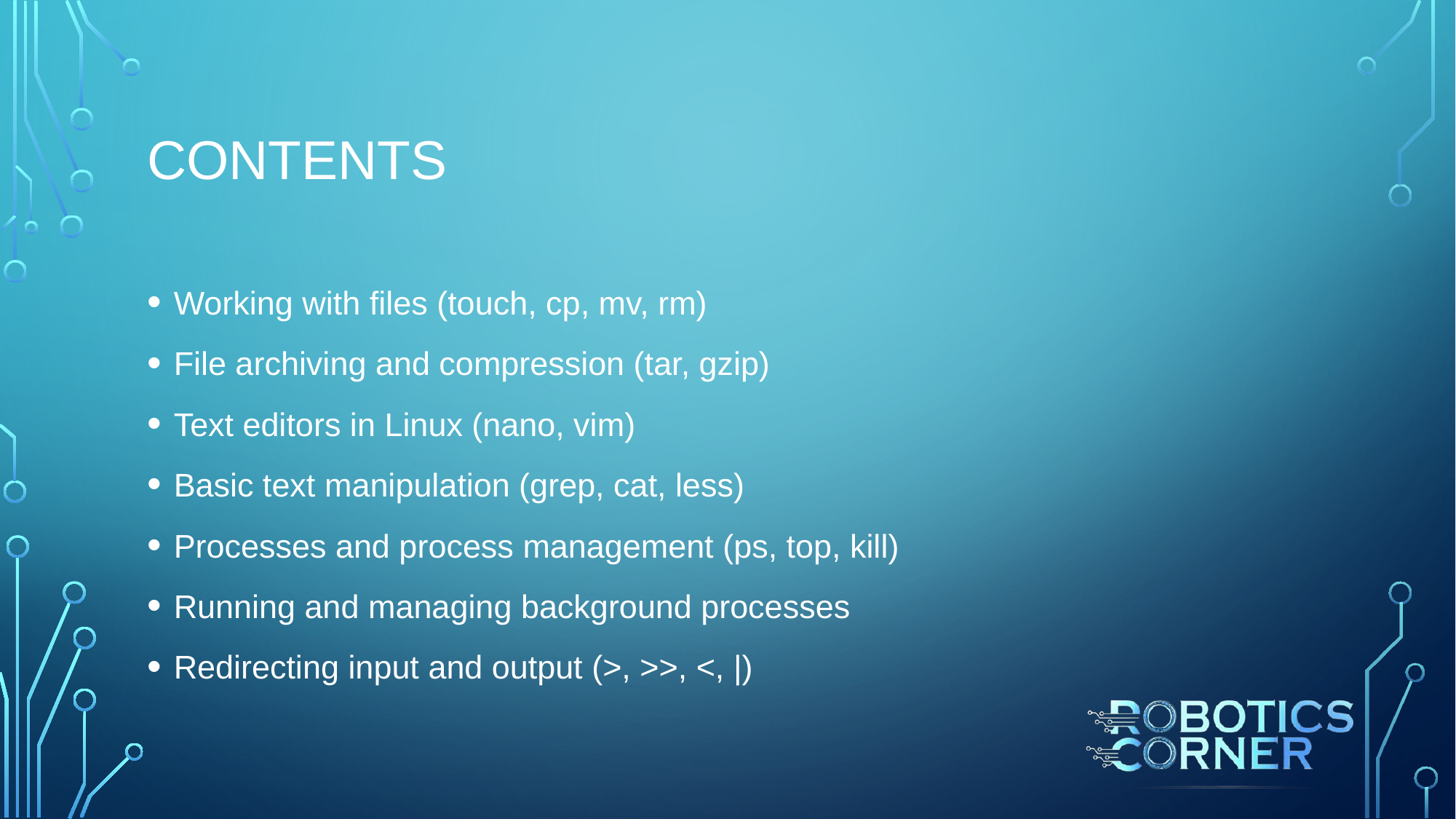

# Contents
Working with files (touch, cp, mv, rm)
File archiving and compression (tar, gzip)
Text editors in Linux (nano, vim)
Basic text manipulation (grep, cat, less)
Processes and process management (ps, top, kill)
Running and managing background processes
Redirecting input and output (>, >>, <, |)